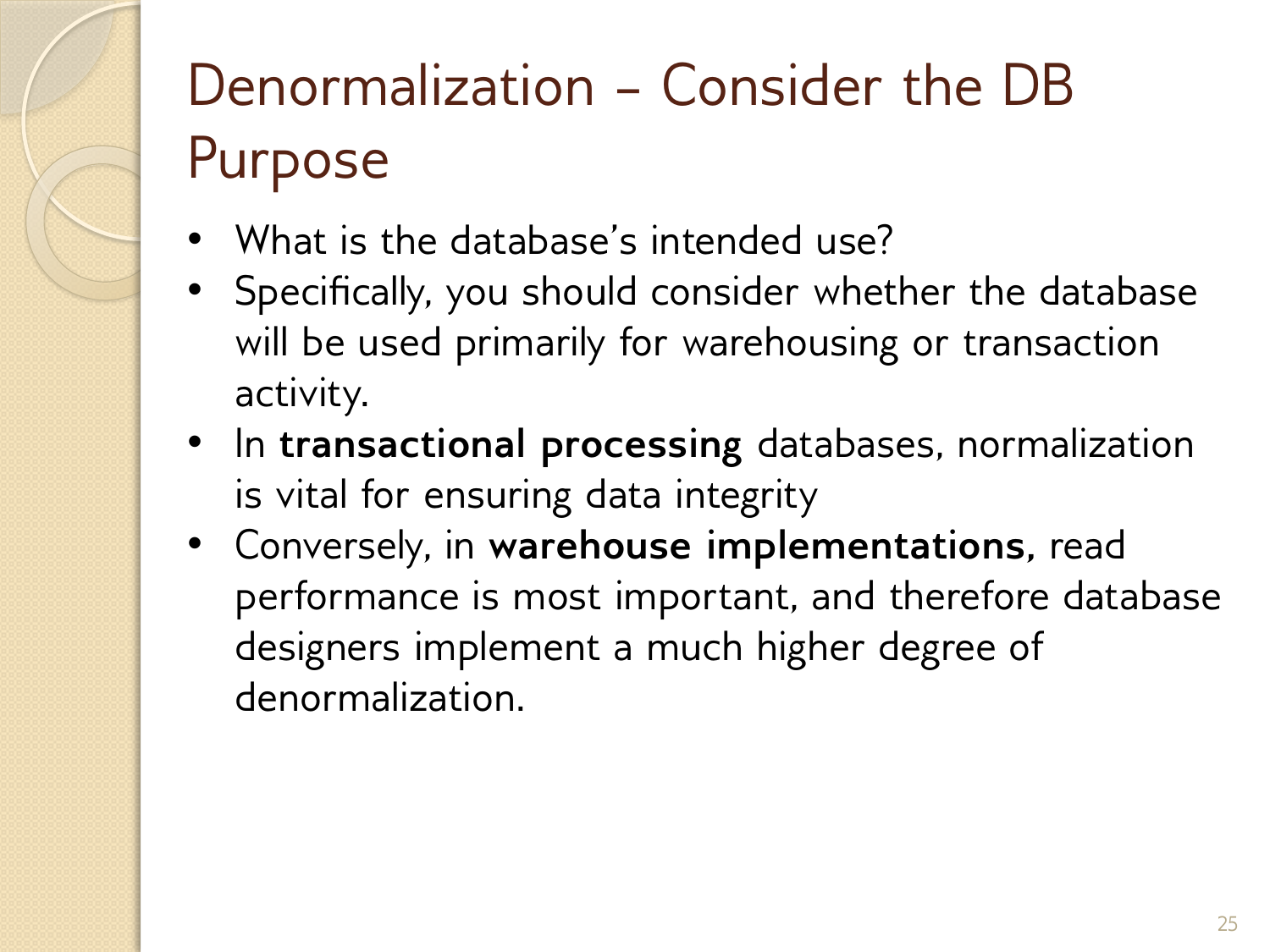

# Denormalization – Consider the DB Purpose
What is the database’s intended use?
Specifically, you should consider whether the database will be used primarily for warehousing or transaction activity.
In transactional processing databases, normalization is vital for ensuring data integrity
Conversely, in warehouse implementations, read performance is most important, and therefore database designers implement a much higher degree of denormalization.

25